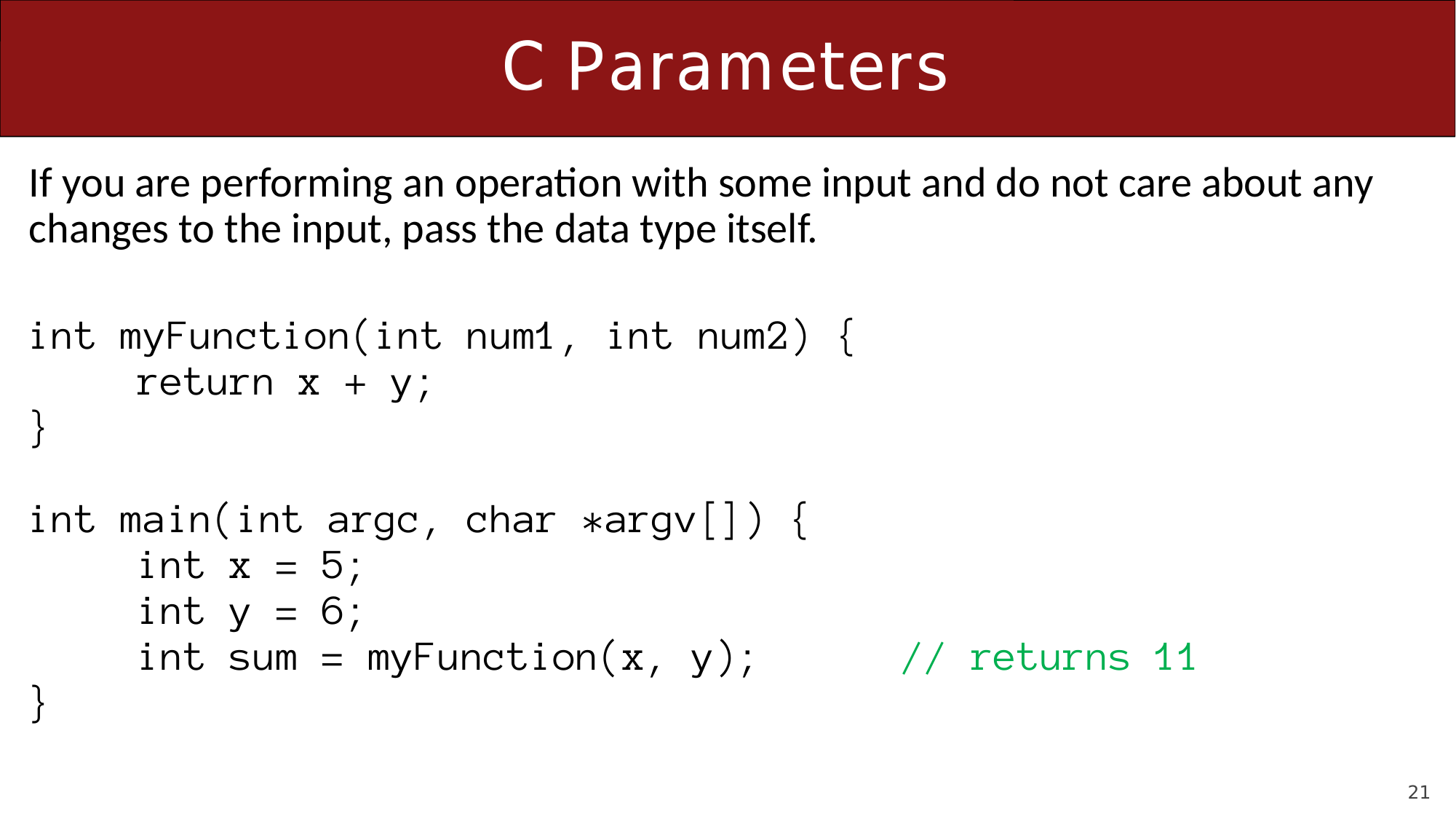

# C Parameters
If you are performing an operation with some input and do not care about any changes to the input, pass the data type itself.

int myFunction(int num1, int num2) {
	return x + y;
}

int main(int argc, char *argv[]) {
	int x = 5;
	int y = 6;
	int sum = myFunction(x, y);		// returns 11
}